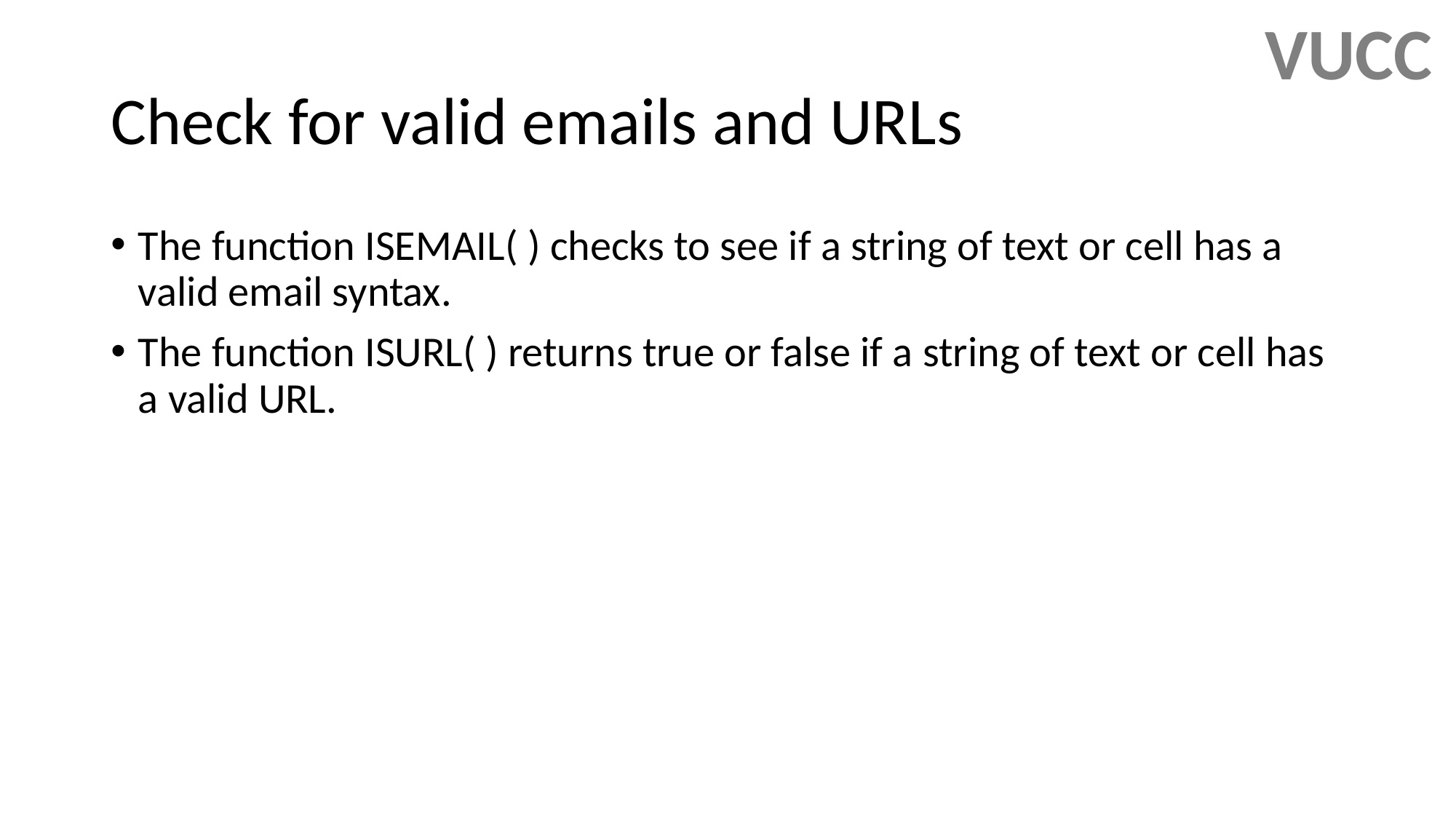

VUCC
# Check for valid emails and URLs
The function ISEMAIL( ) checks to see if a string of text or cell has a valid email syntax.
The function ISURL( ) returns true or false if a string of text or cell has a valid URL.